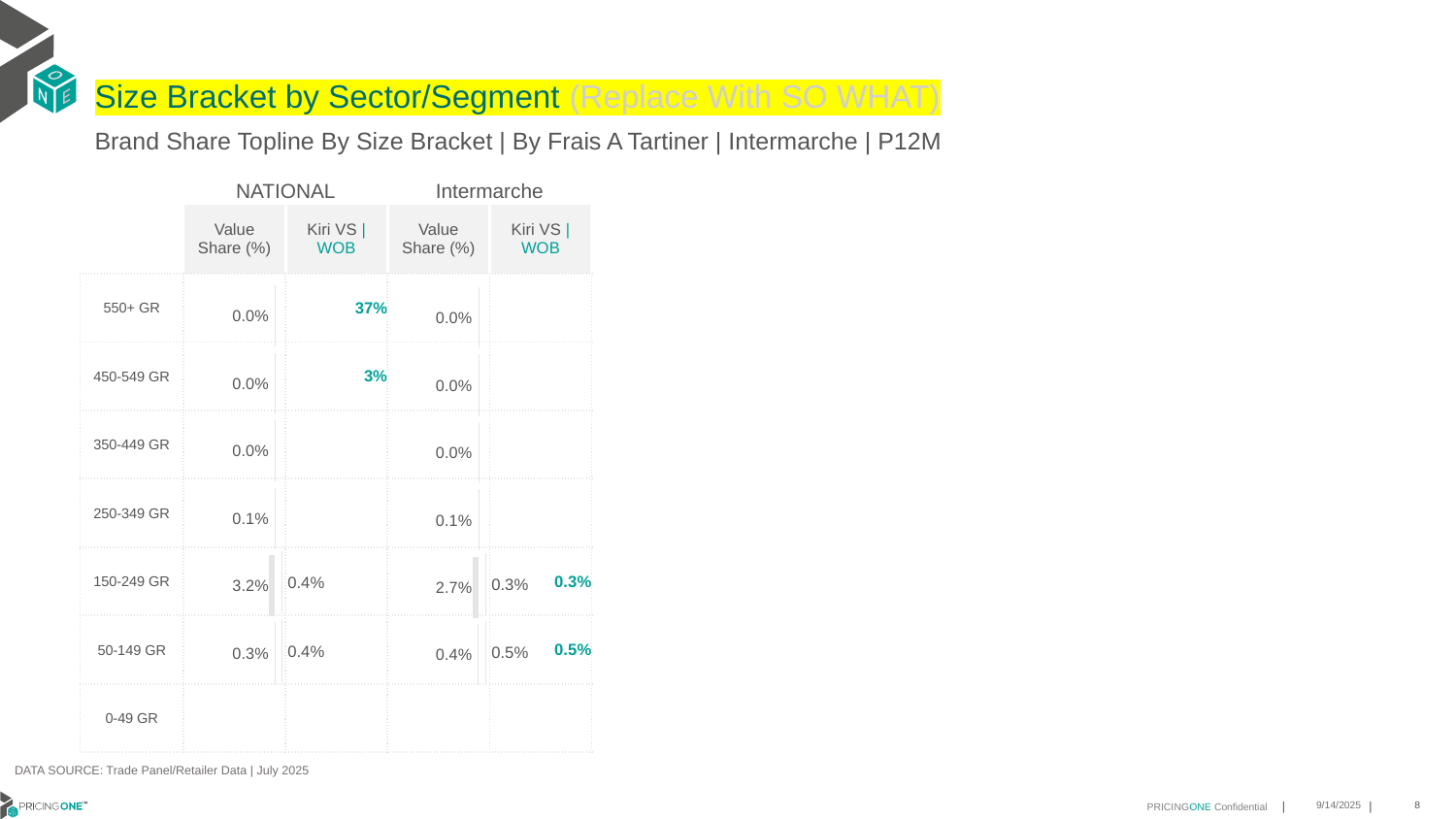

# Size Bracket by Sector/Segment (Replace With SO WHAT)
Brand Share Topline By Size Bracket | By Frais A Tartiner | Intermarche | P12M
|  | NATIONAL |  | Intermarche |  |
| --- | --- | --- | --- | --- |
|  | Value Share (%) | Kiri VS | WOB | Value Share (%) | Kiri VS | WOB |
| 550+ GR |  | 37% |  |  |
| 450-549 GR |  | 3% |  |  |
| 350-449 GR |  |  |  |  |
| 250-349 GR |  |  |  |  |
| 150-249 GR |  |  |  | 0.3% |
| 50-149 GR |  |  |  | 0.5% |
| 0-49 GR |  |  |  |  |

### Chart

| Category | Value Share NATIONAL |
|---|---|
| 550+ GR | None |
| 450-549 GR | None |
| 350-449 GR | None |
| 250-349 GR | None |
| 150-249 GR | 0.004371210895374736 |
| 50-149 GR | 0.004369274925996972 |
| 0-49 GR | None |

### Chart

| Category | Value Share |
|---|---|
| 550+ GR | 1.2978165829021947e-05 |
| 450-549 GR | 4.023559468749714e-05 |
| 350-449 GR | 0.00017169487072593259 |
| 250-349 GR | 0.001083814396798164 |
| 150-249 GR | 0.03151583487096663 |
| 50-149 GR | 0.0025778607955745034 |
| 0-49 GR | None |

### Chart

| Category | Value Share |
|---|---|
| 550+ GR | None |
| 450-549 GR | None |
| 350-449 GR | None |
| 250-349 GR | None |
| 150-249 GR | 0.0030402933460139136 |
| 50-149 GR | 0.0054087455271764505 |
| 0-49 GR | None |

### Chart

| Category | Value Share |
|---|---|
| 550+ GR | 2.2689448872220544e-05 |
| 450-549 GR | 4.713022311354536e-05 |
| 350-449 GR | 0.00014497235553604632 |
| 250-349 GR | 0.000984667634406077 |
| 150-249 GR | 0.027266141292557482 |
| 50-149 GR | 0.004056211316856032 |
| 0-49 GR | None |
DATA SOURCE: Trade Panel/Retailer Data | July 2025

9/14/2025
8